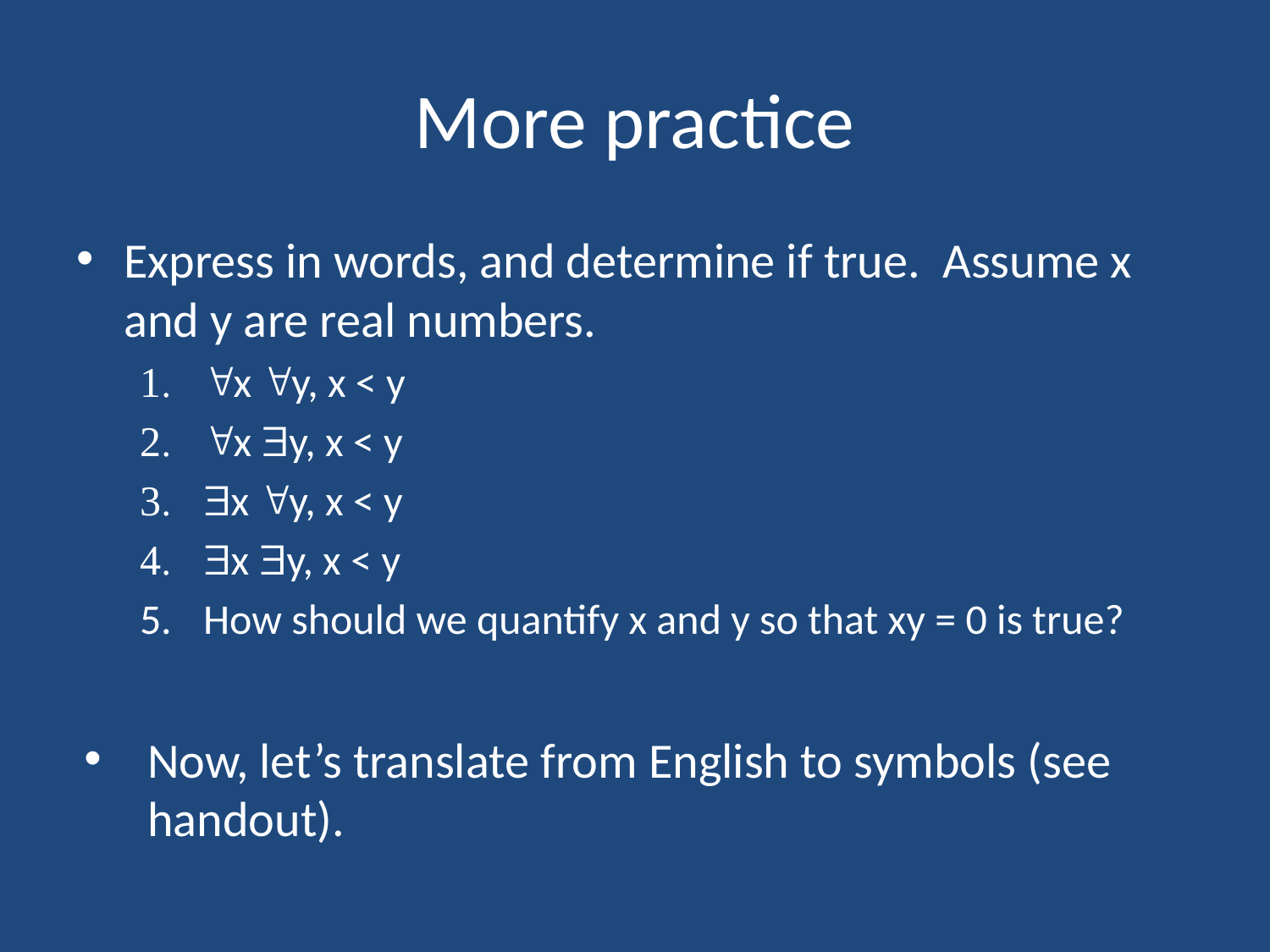

# More practice
Express in words, and determine if true.  Assume x and y are real numbers.
∀x ∀y, x < y
∀x ∃y, x < y
∃x ∀y, x < y
∃x ∃y, x < y
How should we quantify x and y so that xy = 0 is true?

Now, let’s translate from English to symbols (see handout).